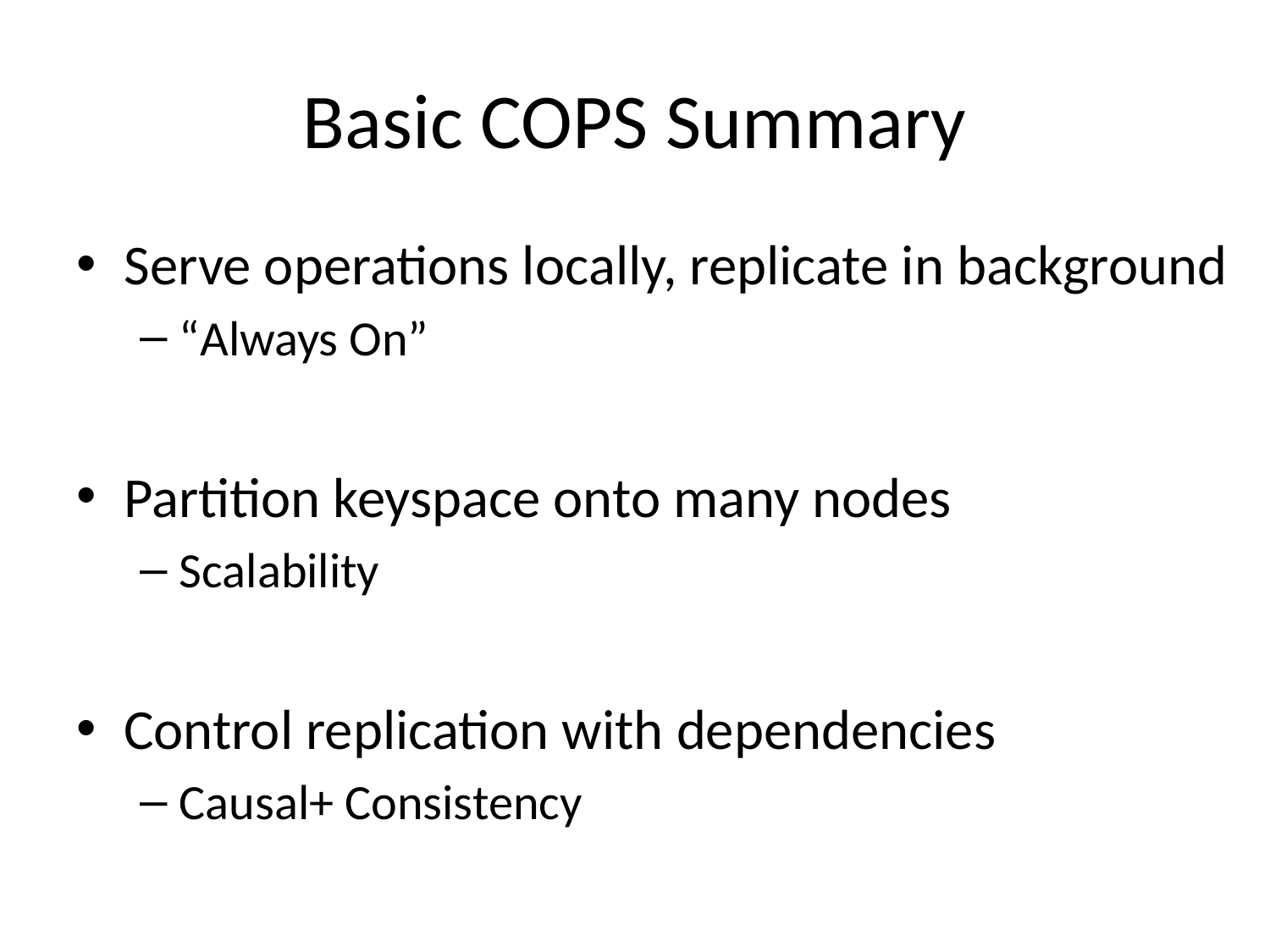

# Basic COPS Summary
Serve operations locally, replicate in background
“Always On”

Partition keyspace onto many nodes
Scalability

Control replication with dependencies
Causal+ Consistency